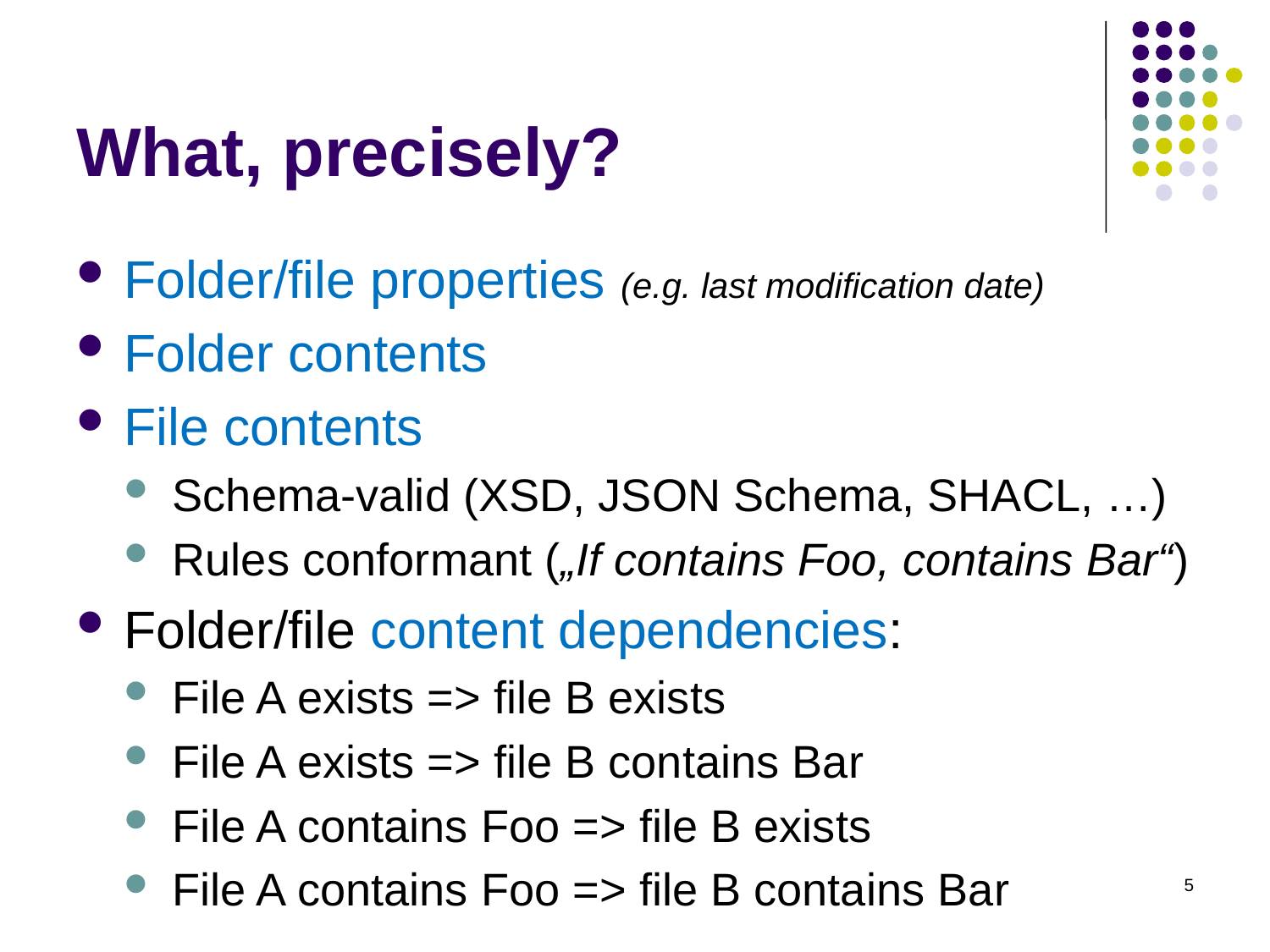

# What, precisely?
Folder/file properties (e.g. last modification date)
Folder contents
File contents
Schema-valid (XSD, JSON Schema, SHACL, …)
Rules conformant („If contains Foo, contains Bar“)
Folder/file content dependencies:
File A exists => file B exists
File A exists => file B contains Bar
File A contains Foo => file B exists
File A contains Foo => file B contains Bar
5